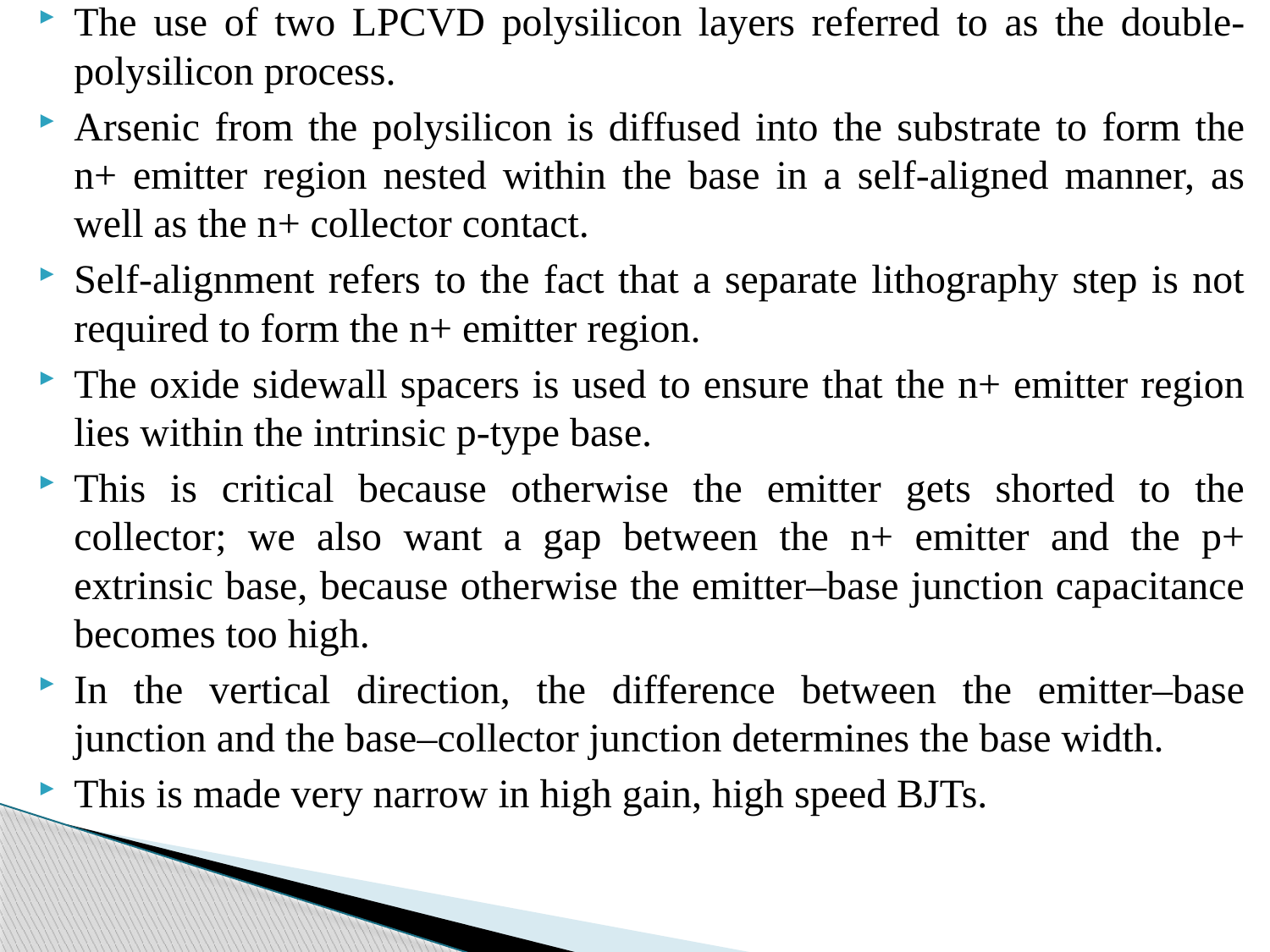

The use of two LPCVD polysilicon layers referred to as the double-polysilicon process.
Arsenic from the polysilicon is diffused into the substrate to form the n+ emitter region nested within the base in a self-aligned manner, as well as the n+ collector contact.
Self-alignment refers to the fact that a separate lithography step is not required to form the n+ emitter region.
The oxide sidewall spacers is used to ensure that the n+ emitter region lies within the intrinsic p-type base.
This is critical because otherwise the emitter gets shorted to the collector; we also want a gap between the n+ emitter and the p+ extrinsic base, because otherwise the emitter–base junction capacitance becomes too high.
In the vertical direction, the difference between the emitter–base junction and the base–collector junction determines the base width.
This is made very narrow in high gain, high speed BJTs.